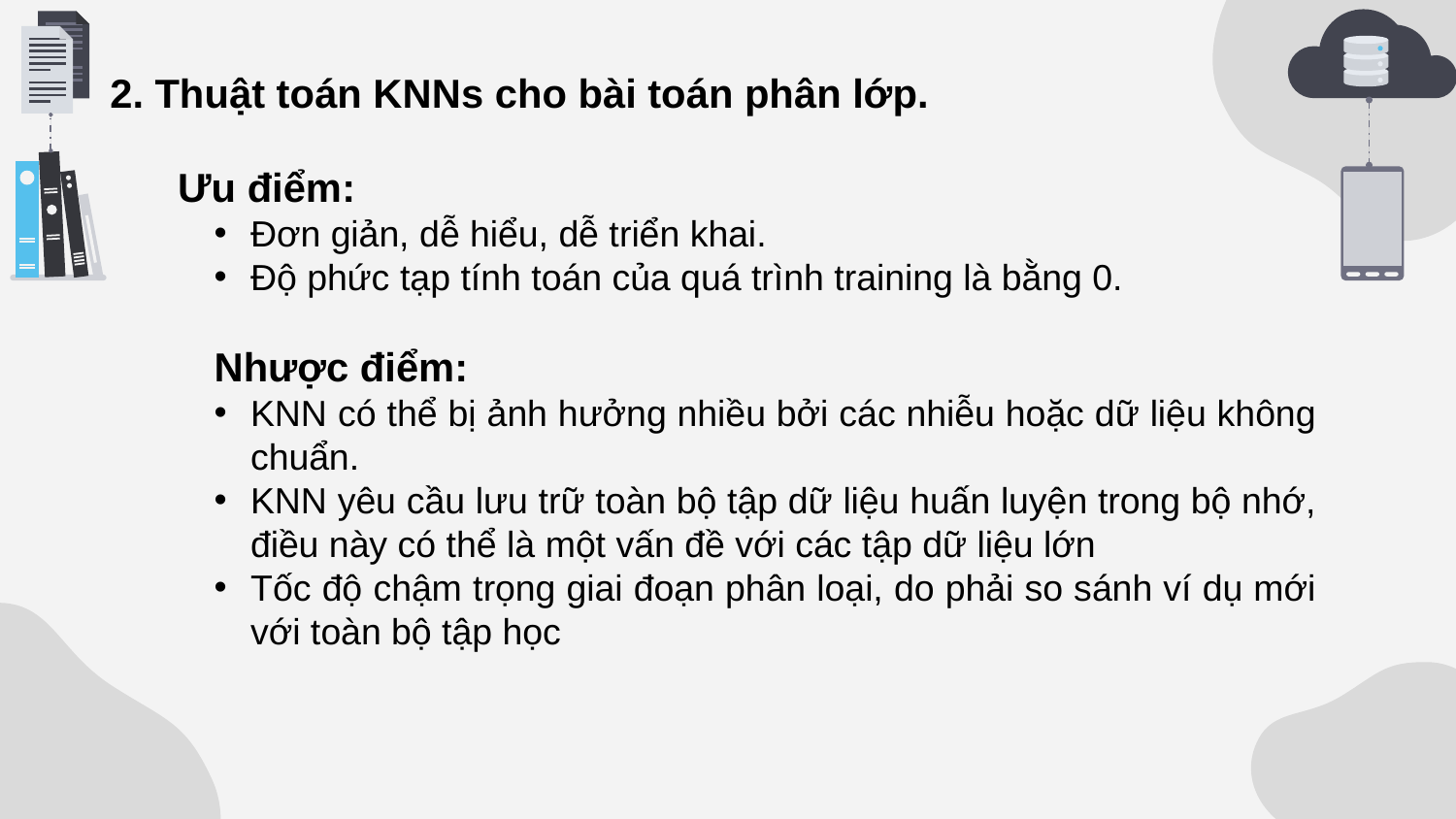

2. Thuật toán KNNs cho bài toán phân lớp.
Ưu điểm:
Đơn giản, dễ hiểu, dễ triển khai.
Độ phức tạp tính toán của quá trình training là bằng 0.

Nhược điểm:
KNN có thể bị ảnh hưởng nhiều bởi các nhiễu hoặc dữ liệu không chuẩn.
KNN yêu cầu lưu trữ toàn bộ tập dữ liệu huấn luyện trong bộ nhớ, điều này có thể là một vấn đề với các tập dữ liệu lớn
Tốc độ chậm trọng giai đoạn phân loại, do phải so sánh ví dụ mới với toàn bộ tập học